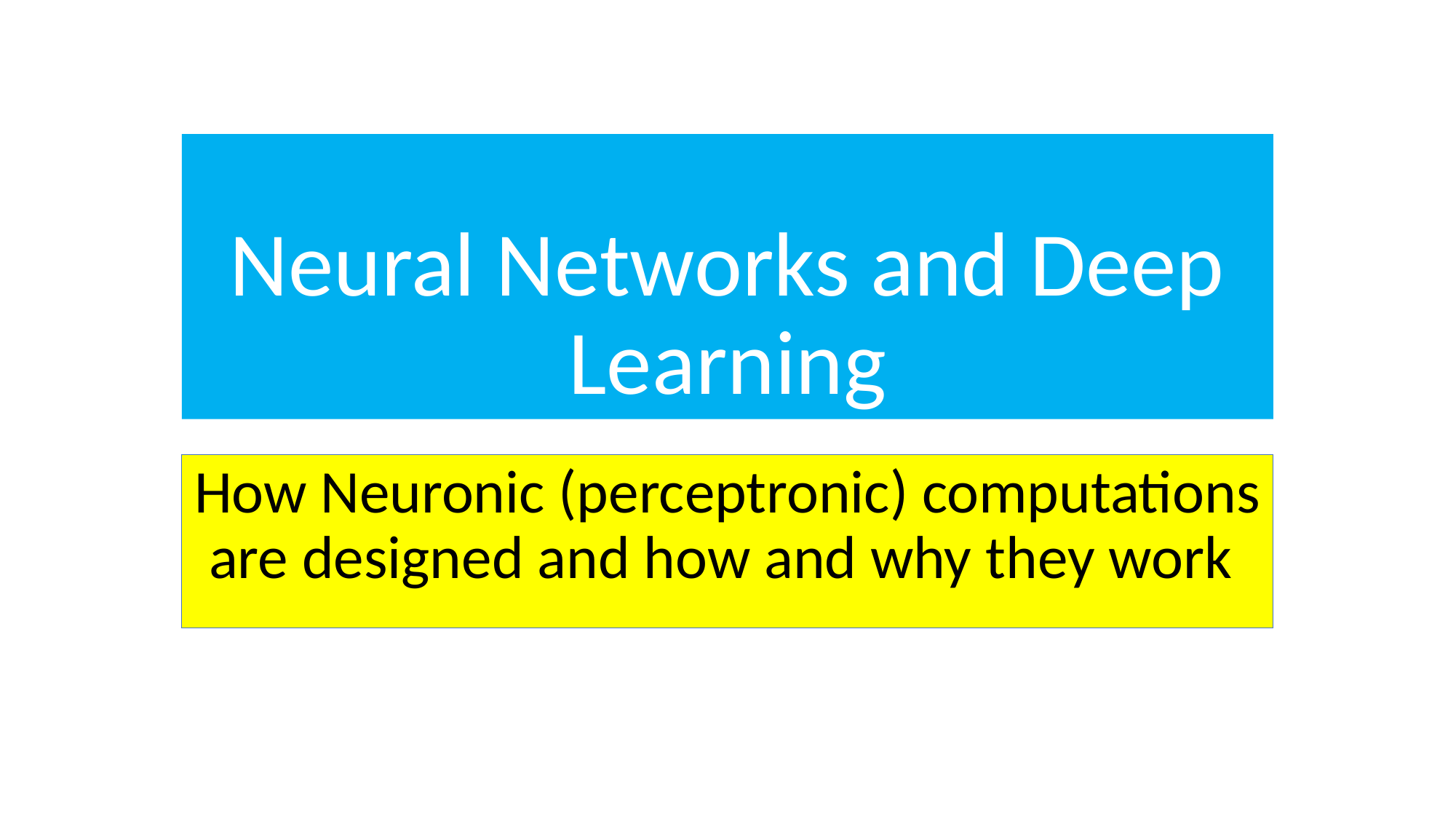

# Neural Networks and Deep Learning
How Neuronic (perceptronic) computations are designed and how and why they work